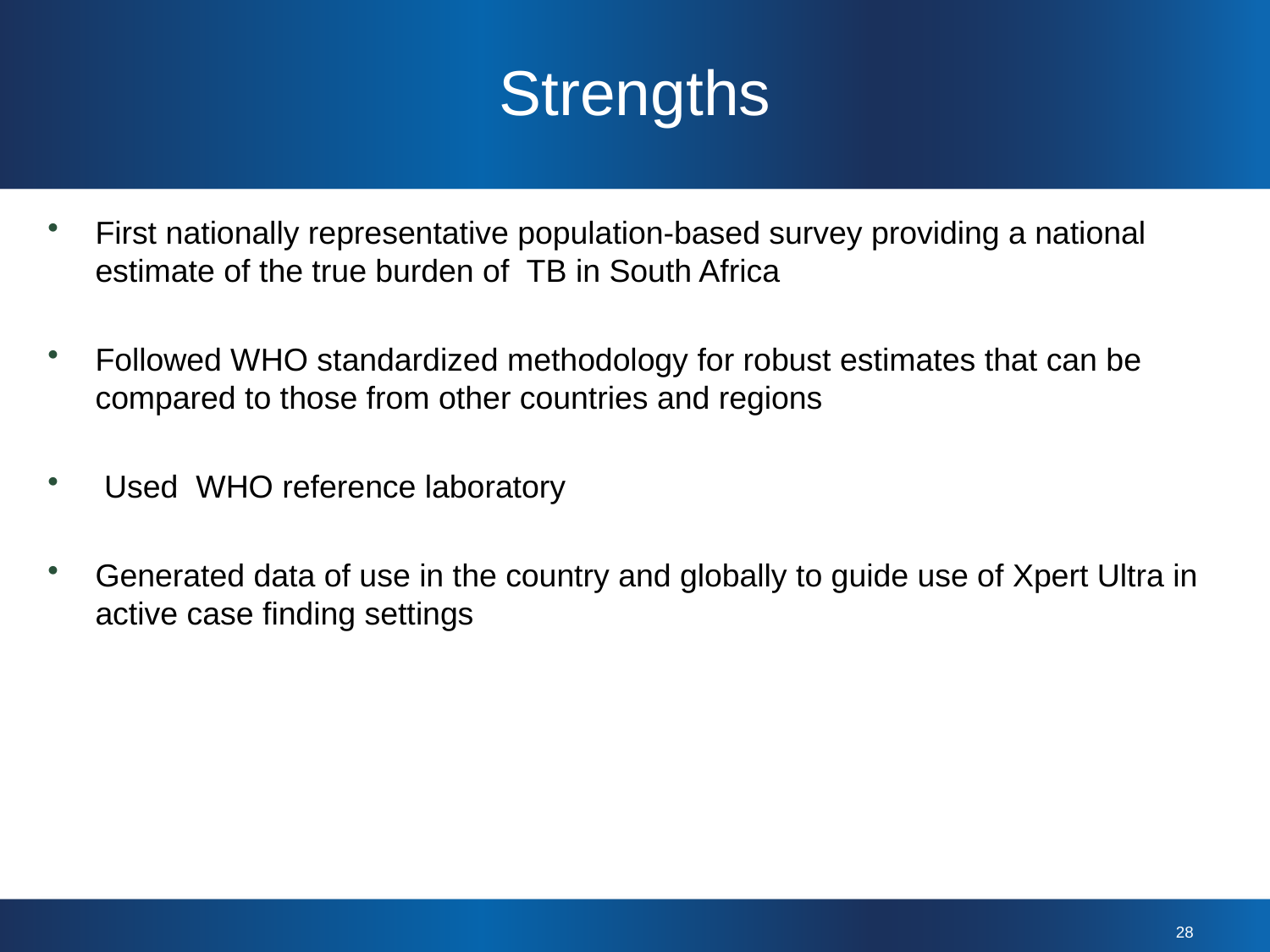

# Strengths
First nationally representative population-based survey providing a national estimate of the true burden of  TB in South Africa

Followed WHO standardized methodology for robust estimates that can be compared to those from other countries and regions

 Used  WHO reference laboratory

Generated data of use in the country and globally to guide use of Xpert Ultra in active case finding settings
28